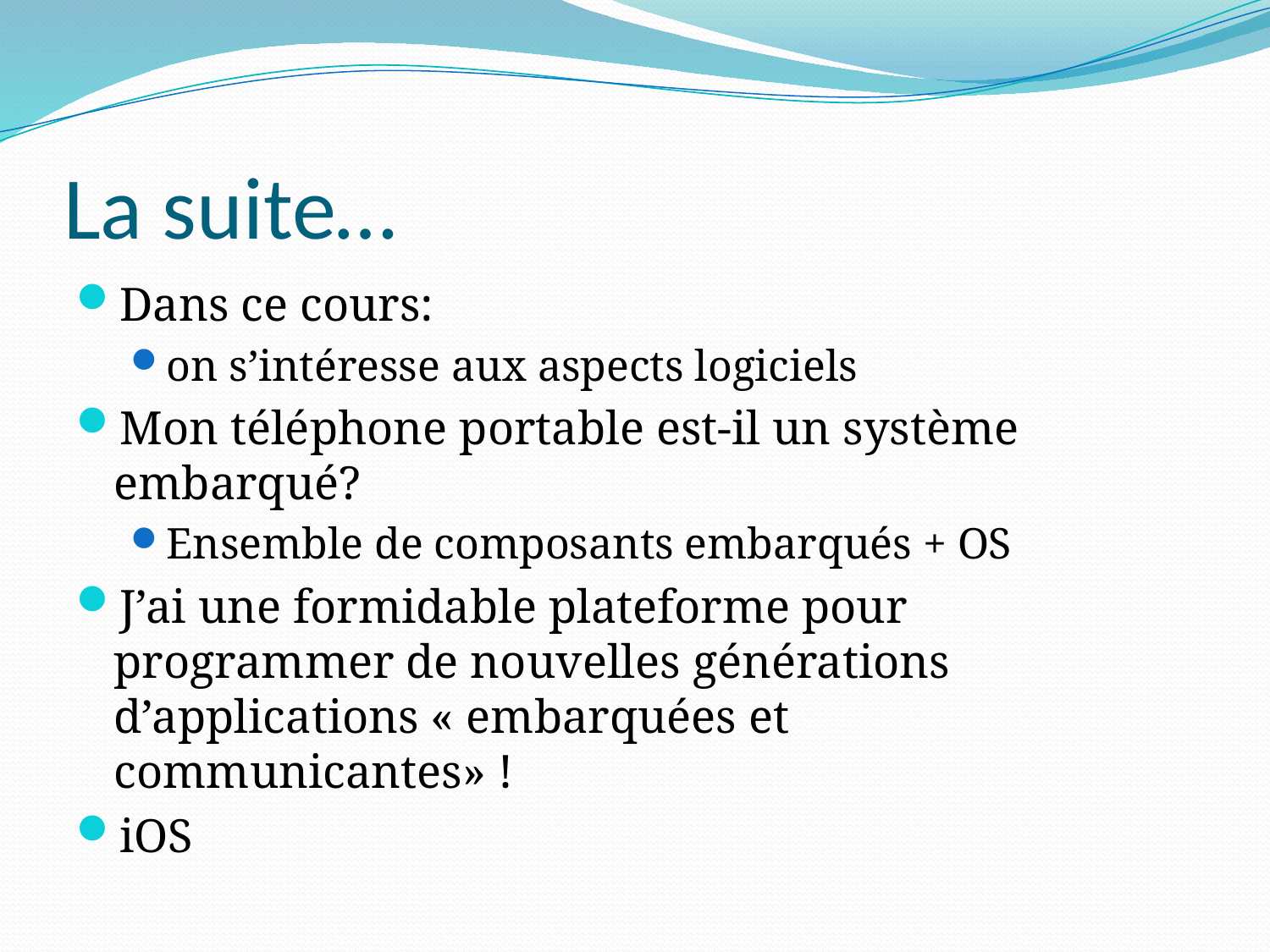

# La suite…
Dans ce cours:
on s’intéresse aux aspects logiciels
Mon téléphone portable est-il un système embarqué?
Ensemble de composants embarqués + OS
J’ai une formidable plateforme pour programmer de nouvelles générations d’applications « embarquées et communicantes» !
iOS